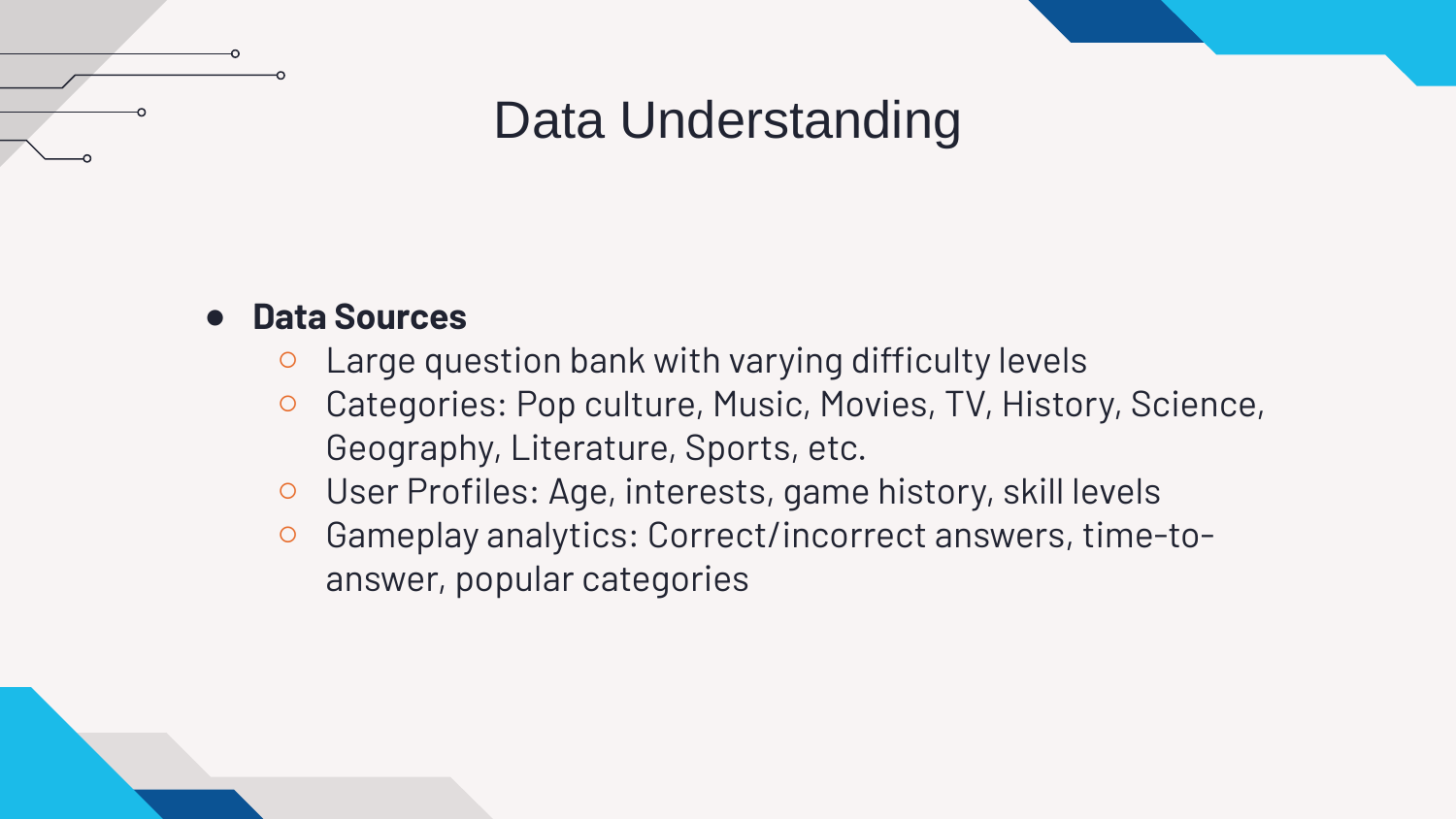

# Data Understanding

Data Sources
Large question bank with varying difficulty levels
Categories: Pop culture, Music, Movies, TV, History, Science, Geography, Literature, Sports, etc.
User Profiles: Age, interests, game history, skill levels
Gameplay analytics: Correct/incorrect answers, time-to-answer, popular categories